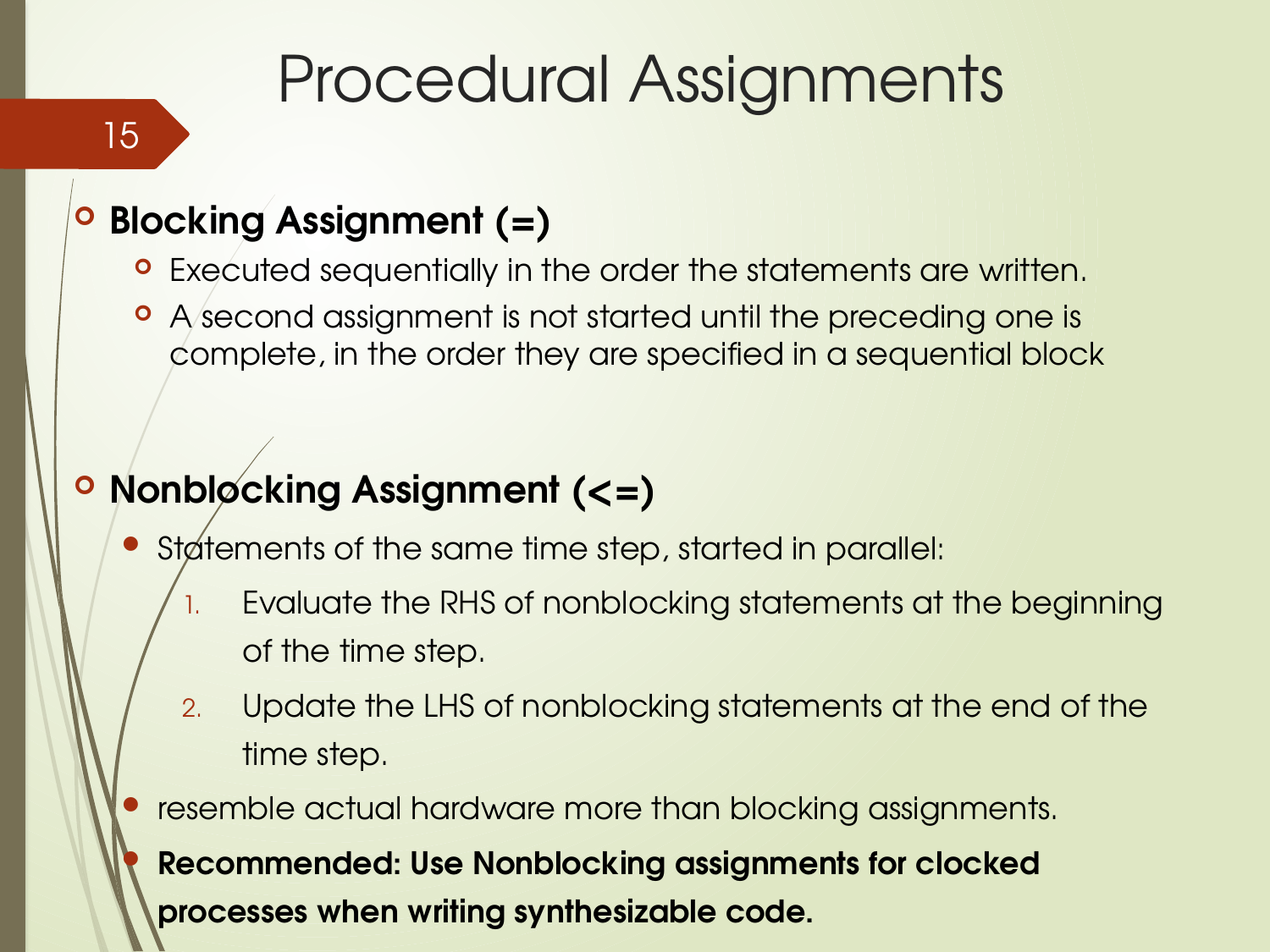

# Procedural Assignments
15
Blocking Assignment (=)
Executed sequentially in the order the statements are written.
A second assignment is not started until the preceding one is complete, in the order they are specified in a sequential block

Nonblocking Assignment (<=)
Statements of the same time step, started in parallel:
Evaluate the RHS of nonblocking statements at the beginning of the time step.
Update the LHS of nonblocking statements at the end of the time step.
resemble actual hardware more than blocking assignments.
Recommended: Use Nonblocking assignments for clocked processes when writing synthesizable code.